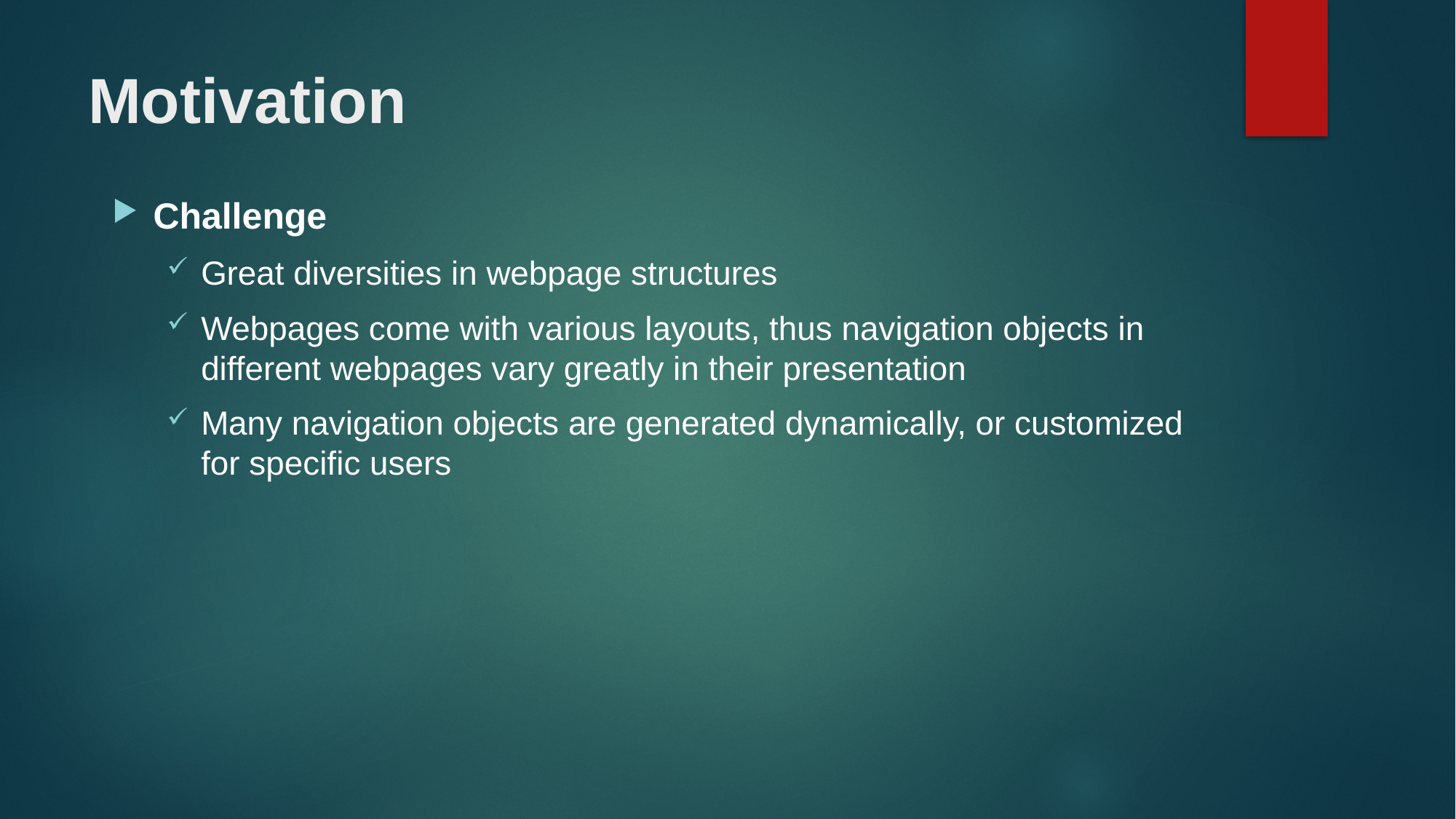

# Motivation
Challenge
Great diversities in webpage structures
Webpages come with various layouts, thus navigation objects in different webpages vary greatly in their presentation
Many navigation objects are generated dynamically, or customized for specific users